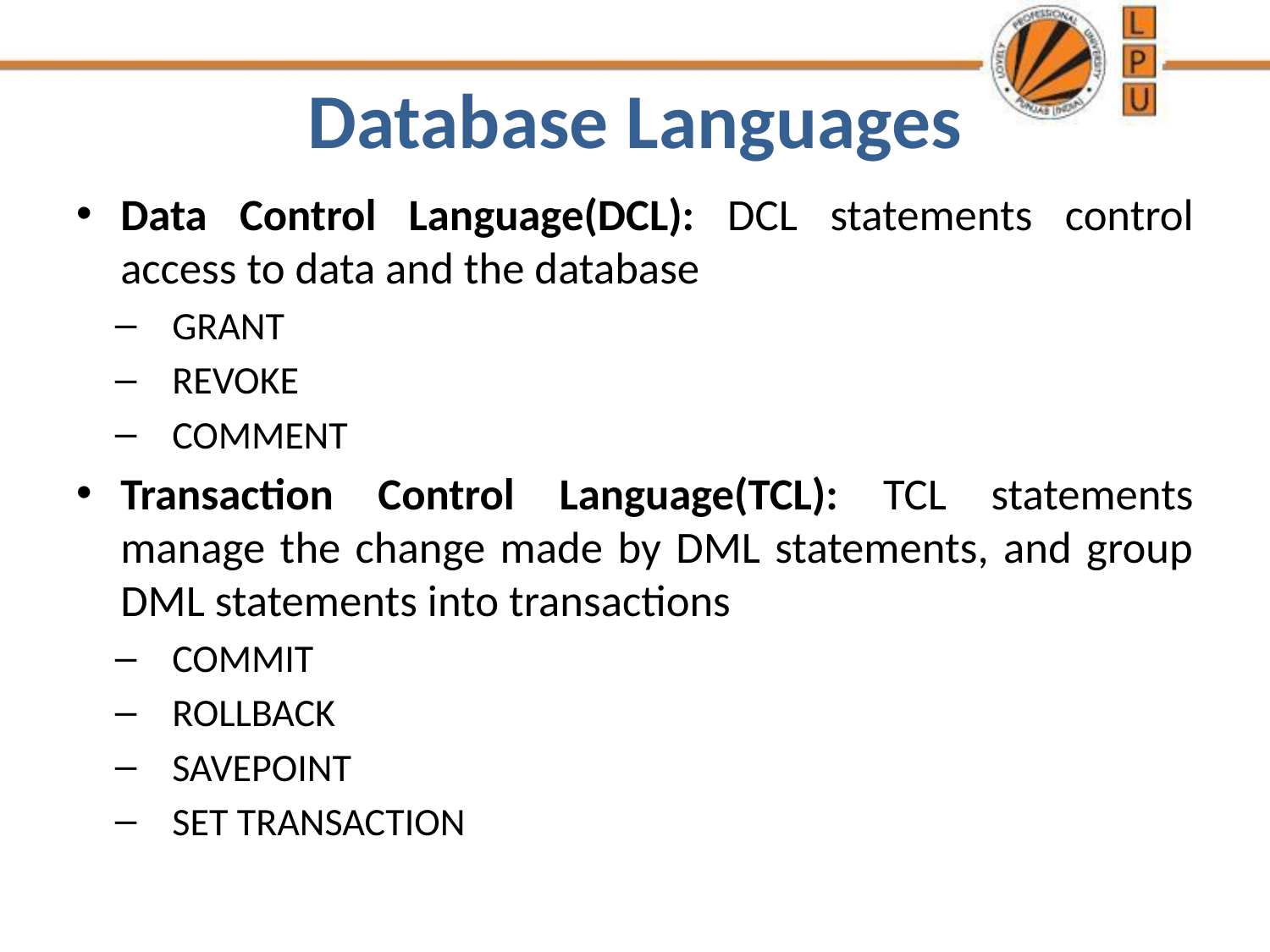

# Database Languages
Data Control Language(DCL): DCL statements control access to data and the database
GRANT
REVOKE
COMMENT
Transaction Control Language(TCL): TCL statements manage the change made by DML statements, and group DML statements into transactions
COMMIT
ROLLBACK
SAVEPOINT
SET TRANSACTION